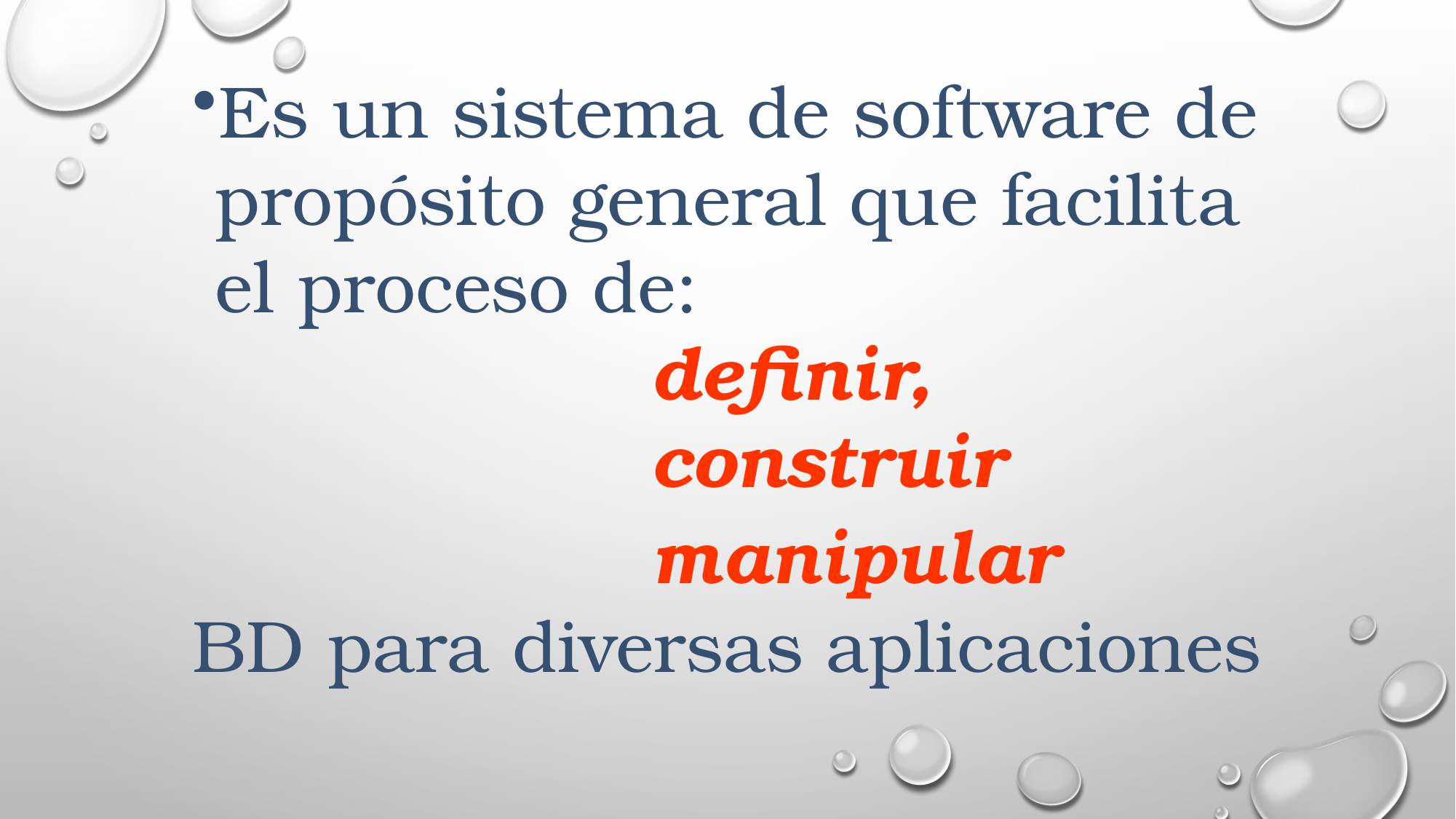

Es un sistema de software de propósito general que facilita el proceso de:
					definir,
					construir
					manipular
BD para diversas aplicaciones